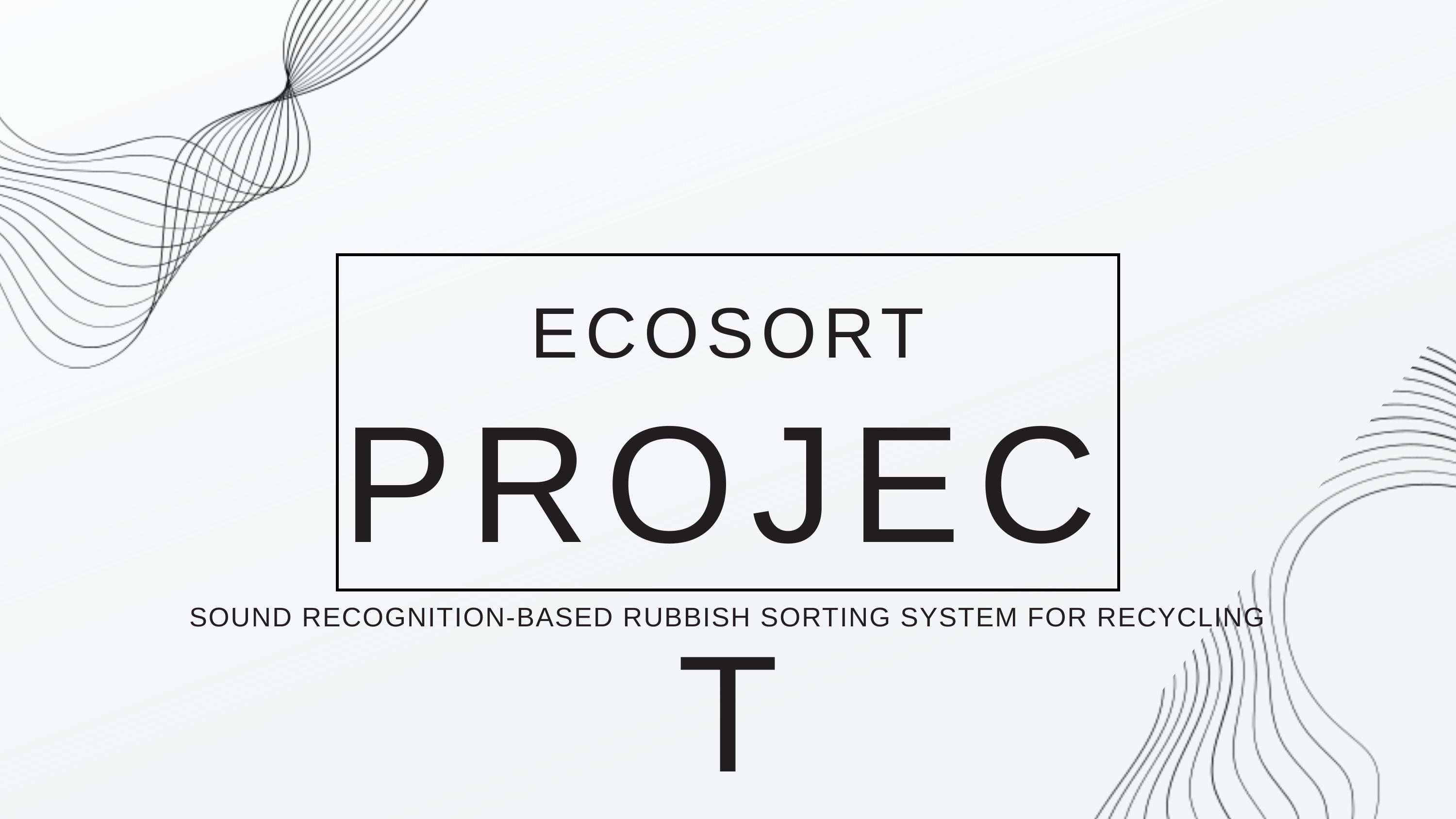

ECOSORT
PROJECT

SOUND RECOGNITION-BASED RUBBISH SORTING SYSTEM FOR RECYCLING